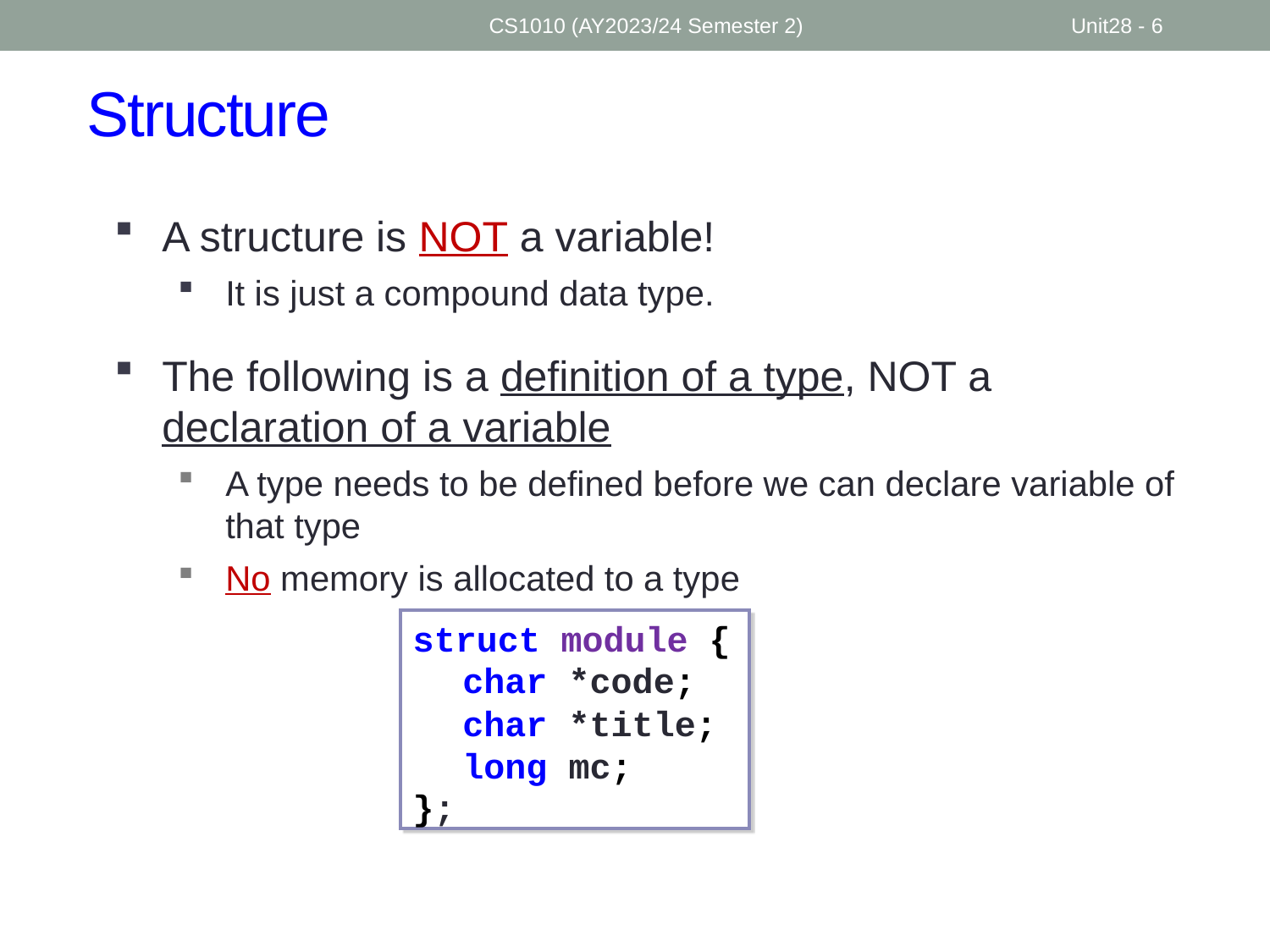

CS1010 (AY2023/24 Semester 2)
Unit28 - 6
# Structure
A structure is NOT a variable!
It is just a compound data type.
The following is a definition of a type, NOT a declaration of a variable
A type needs to be defined before we can declare variable of that type
No memory is allocated to a type
struct module {
	char *code;
	char *title;
	long mc;
};